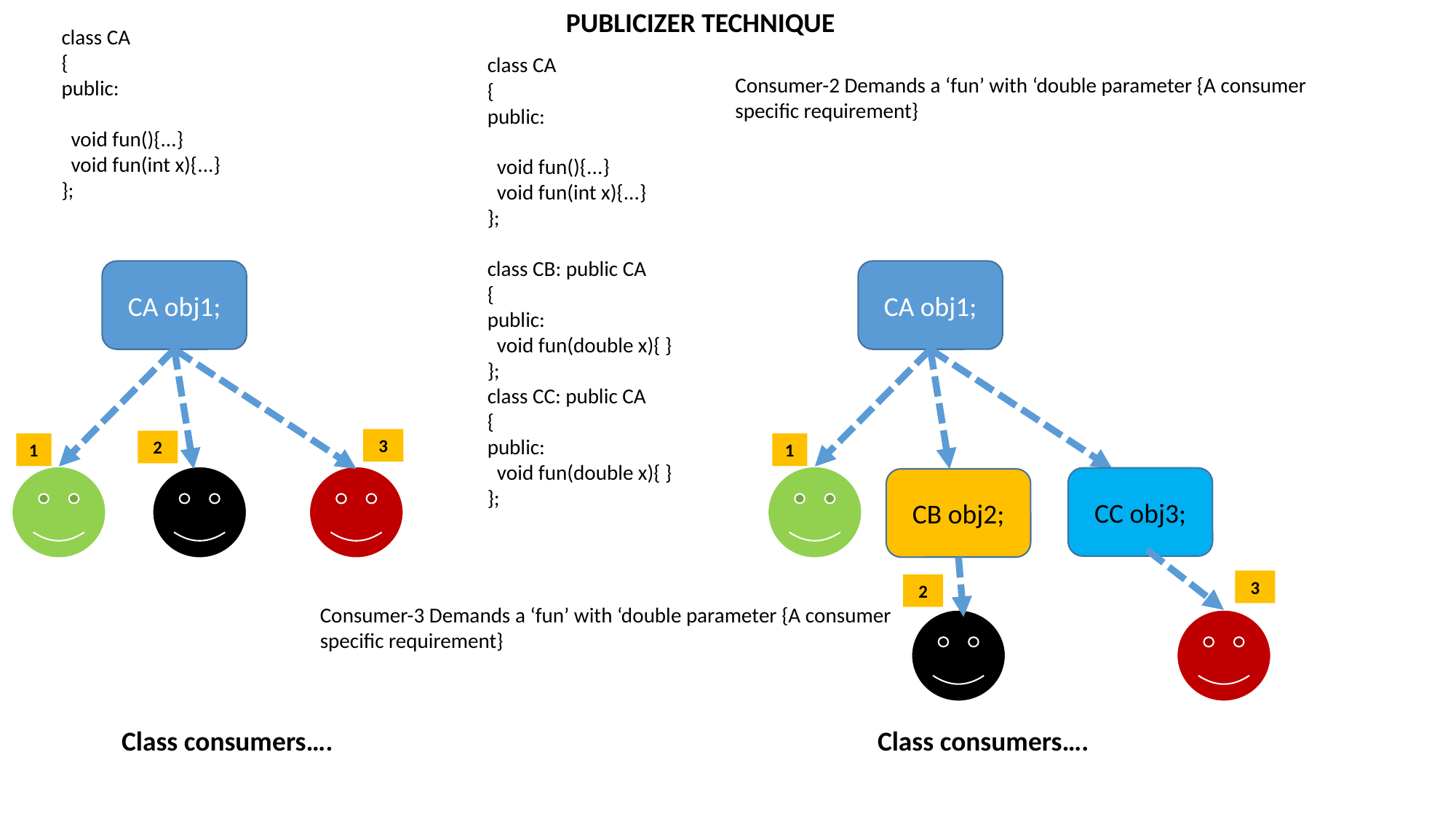

PUBLICIZER TECHNIQUE
class CA
{
public:

  void fun(){...}
  void fun(int x){...}
};
class CA
{
public:

  void fun(){...}
  void fun(int x){...}
};

class CB: public CA
{
public:
  void fun(double x){ }
};
class CC: public CA
{
public:
  void fun(double x){ }
};

Consumer-2 Demands a ‘fun’ with ‘double parameter {A consumer specific requirement}
CA obj1;
CA obj1;
3
2
1
1

CC obj3;
CB obj2;
3
2
Consumer-3 Demands a ‘fun’ with ‘double parameter {A consumer specific requirement}

Class consumers….
Class consumers….